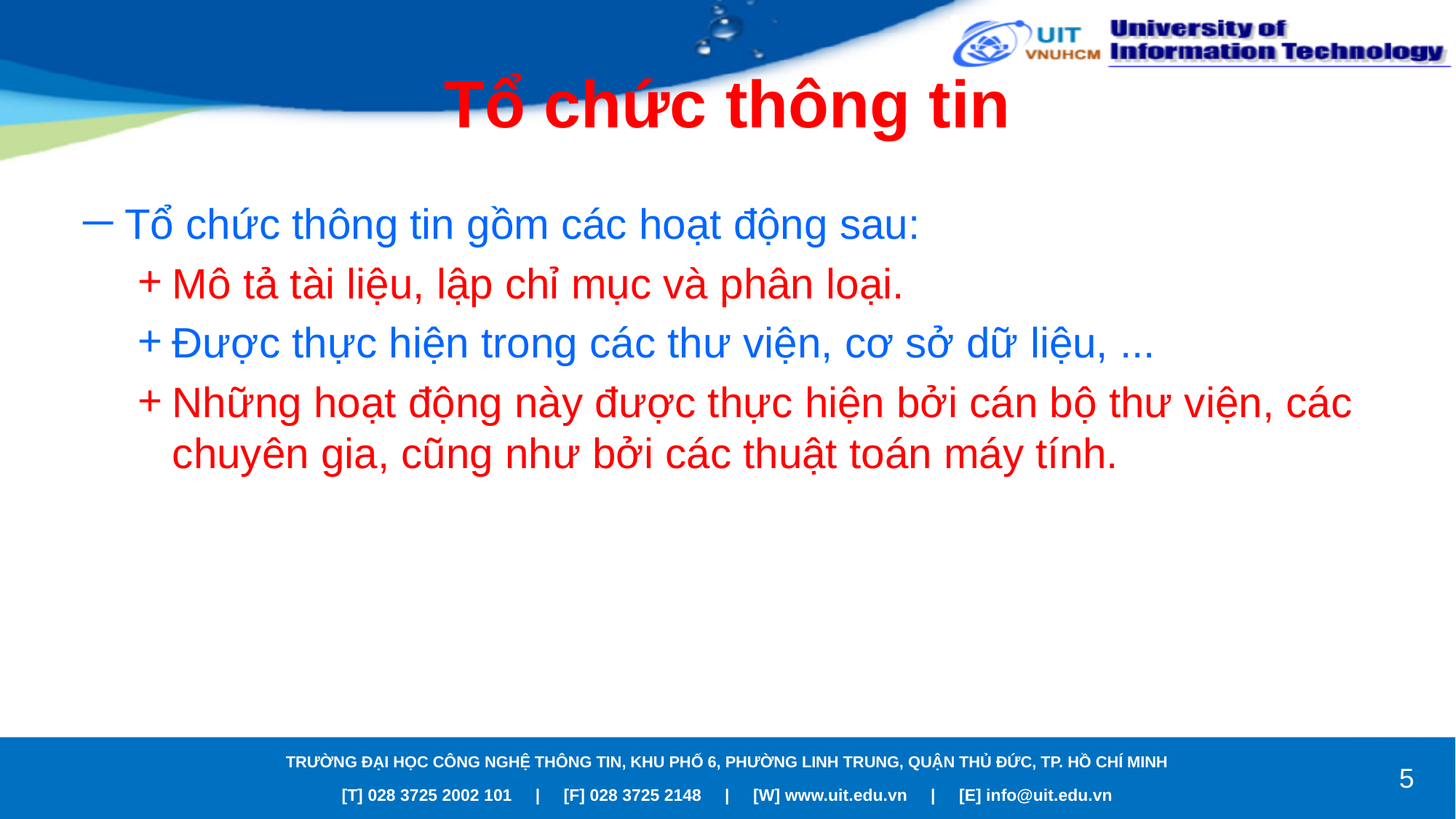

# Tổ chức thông tin
Tổ chức thông tin gồm các hoạt động sau:
Mô tả tài liệu, lập chỉ mục và phân loại.
Được thực hiện trong các thư viện, cơ sở dữ liệu, ...
Những hoạt động này được thực hiện bởi cán bộ thư viện, các chuyên gia, cũng như bởi các thuật toán máy tính.